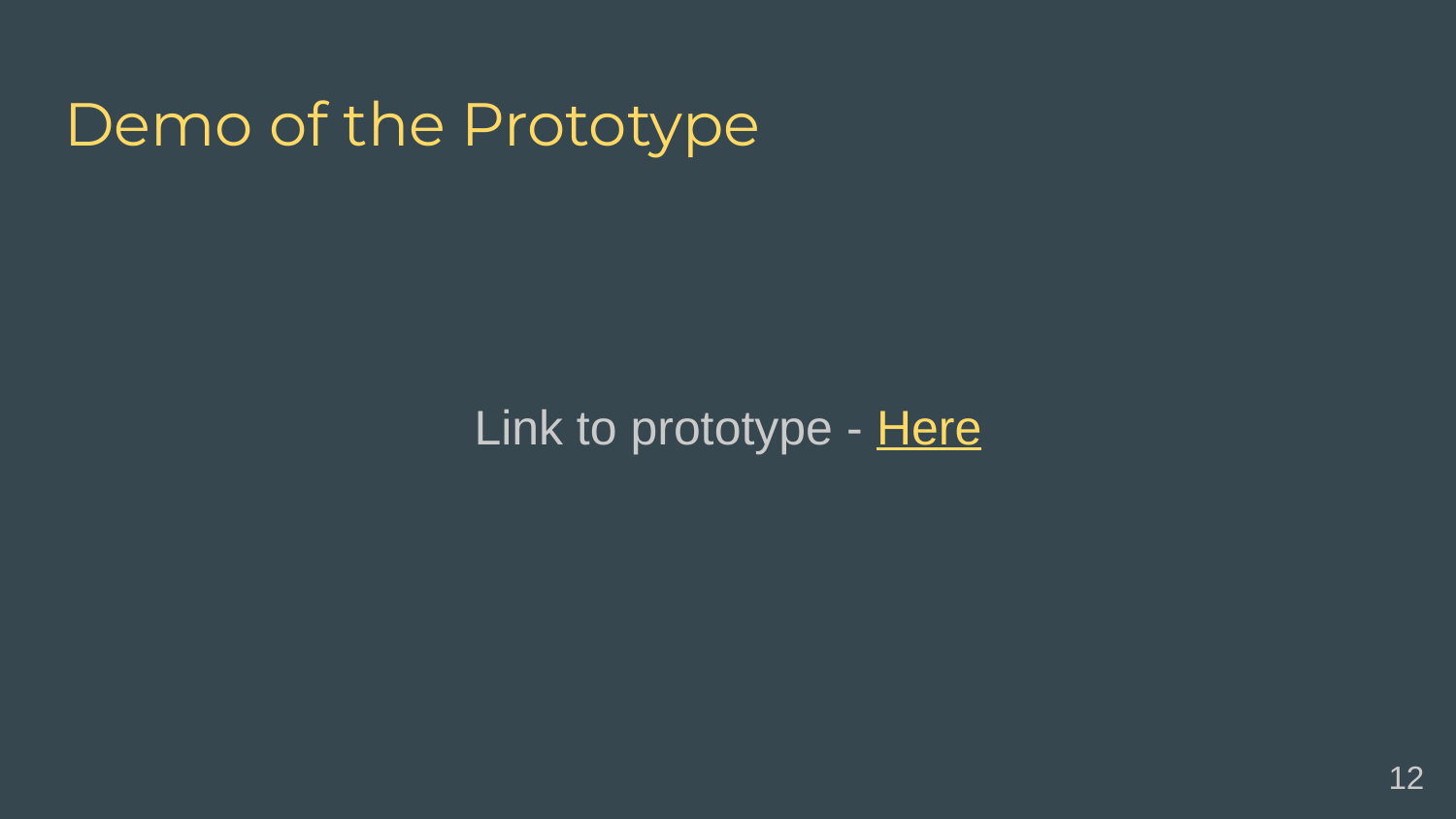

# Demo of the Prototype

Link to prototype - Here
12